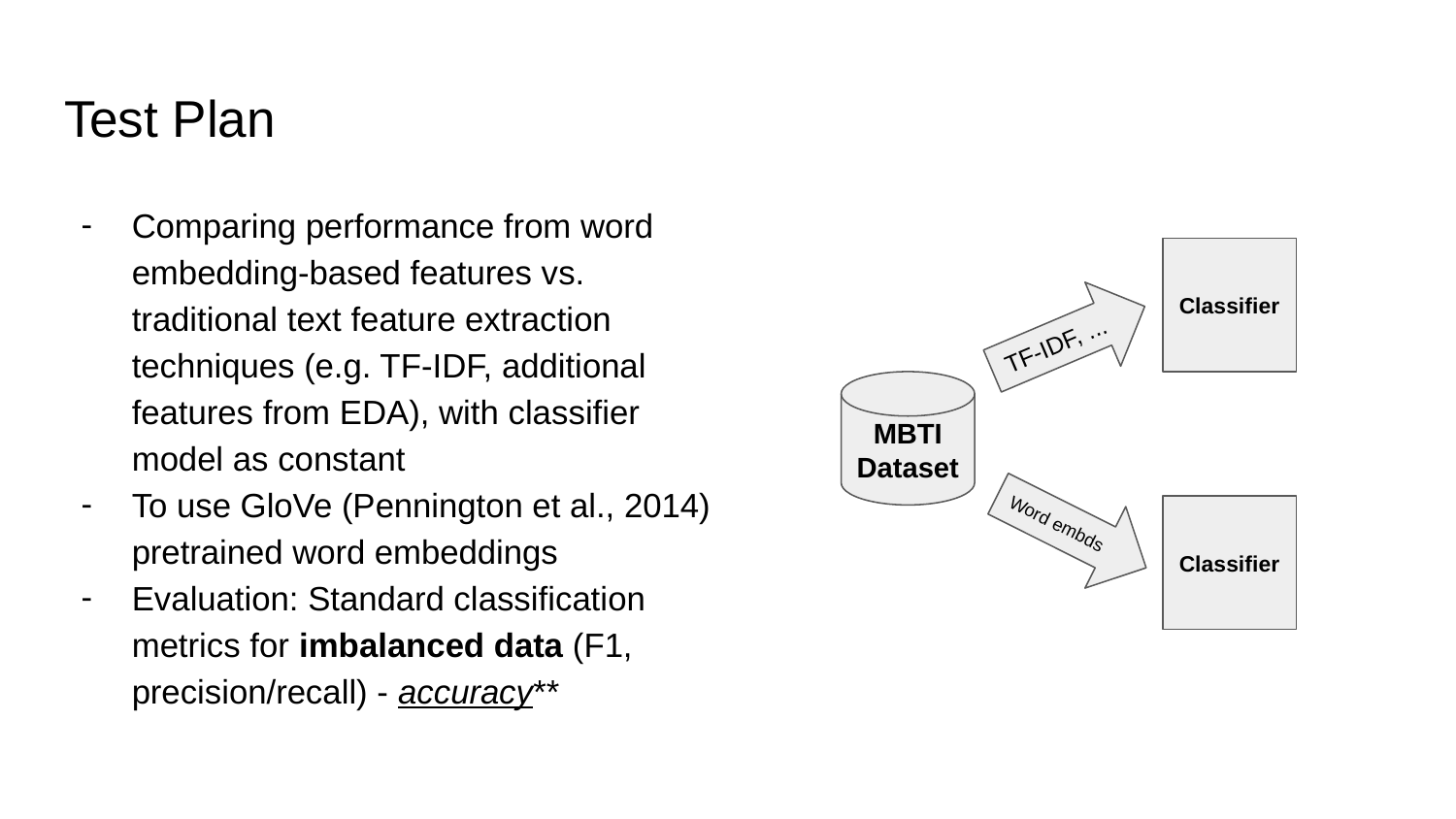

# Test Plan
Comparing performance from word embedding-based features vs. traditional text feature extraction techniques (e.g. TF-IDF, additional features from EDA), with classifier model as constant
To use GloVe (Pennington et al., 2014) pretrained word embeddings
Evaluation: Standard classification metrics for imbalanced data (F1, precision/recall) - accuracy**
Classifier
TF-IDF, ...
MBTI Dataset
Word embds
Classifier